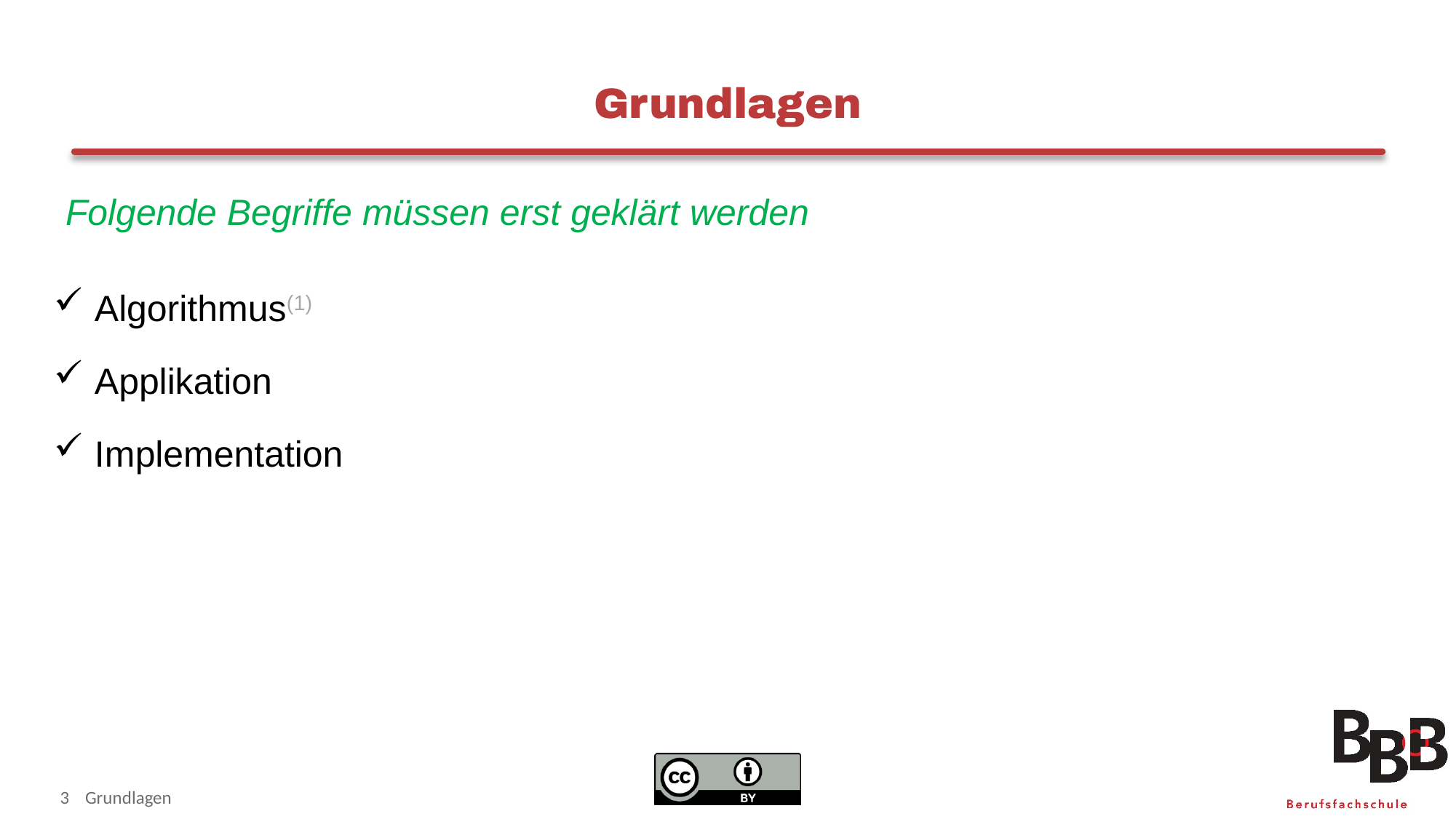

# Grundlagen
Folgende Begriffe müssen erst geklärt werden

Algorithmus(1)
Applikation
Implementation

3
Grundlagen